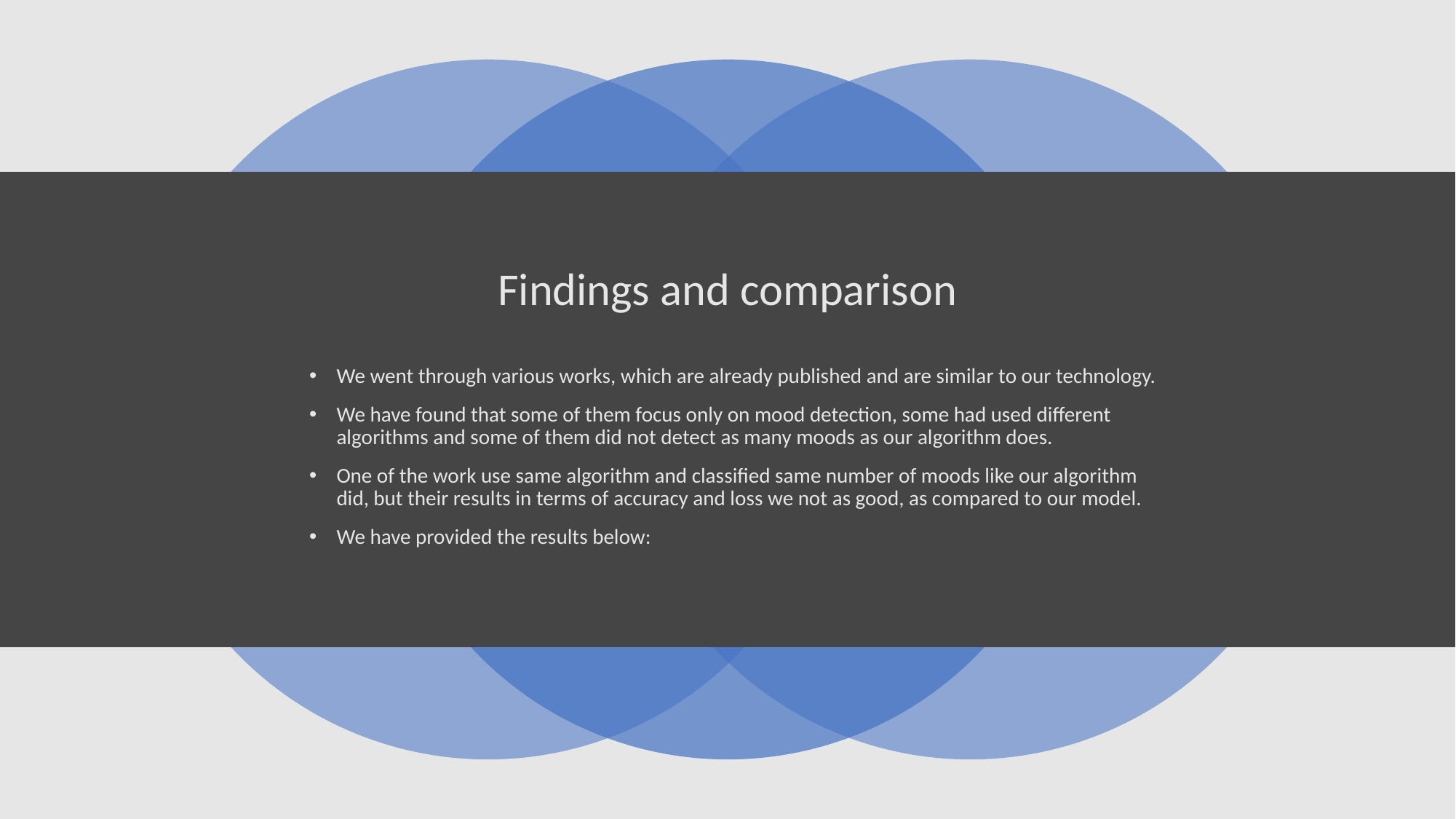

# Findings and comparison
We went through various works, which are already published and are similar to our technology.
We have found that some of them focus only on mood detection, some had used different algorithms and some of them did not detect as many moods as our algorithm does.
One of the work use same algorithm and classified same number of moods like our algorithm did, but their results in terms of accuracy and loss we not as good, as compared to our model.
We have provided the results below: